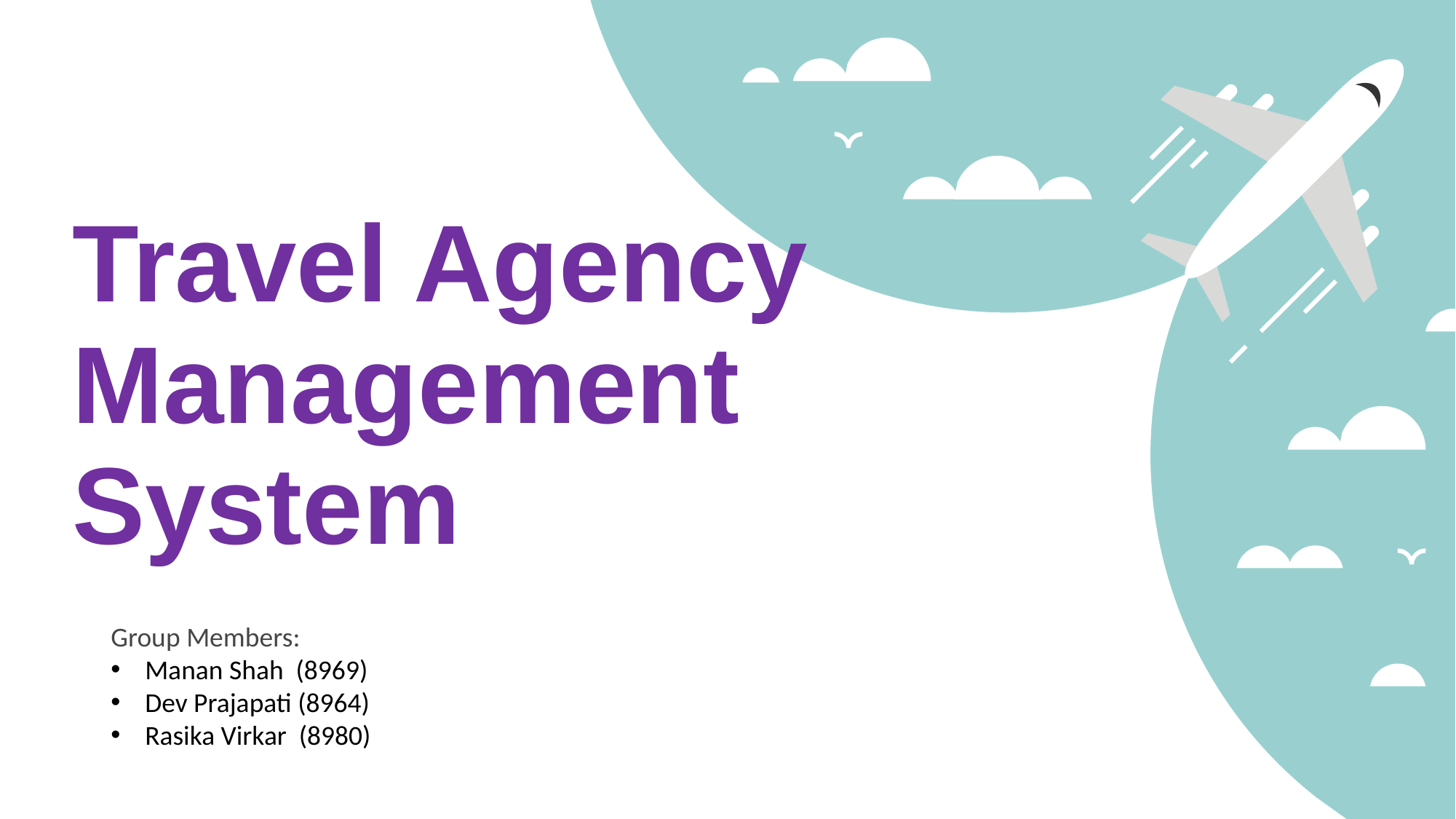

Travel Agency Management System
Group Members:
Manan Shah  (8969)
Dev Prajapati (8964)
Rasika Virkar  (8980)